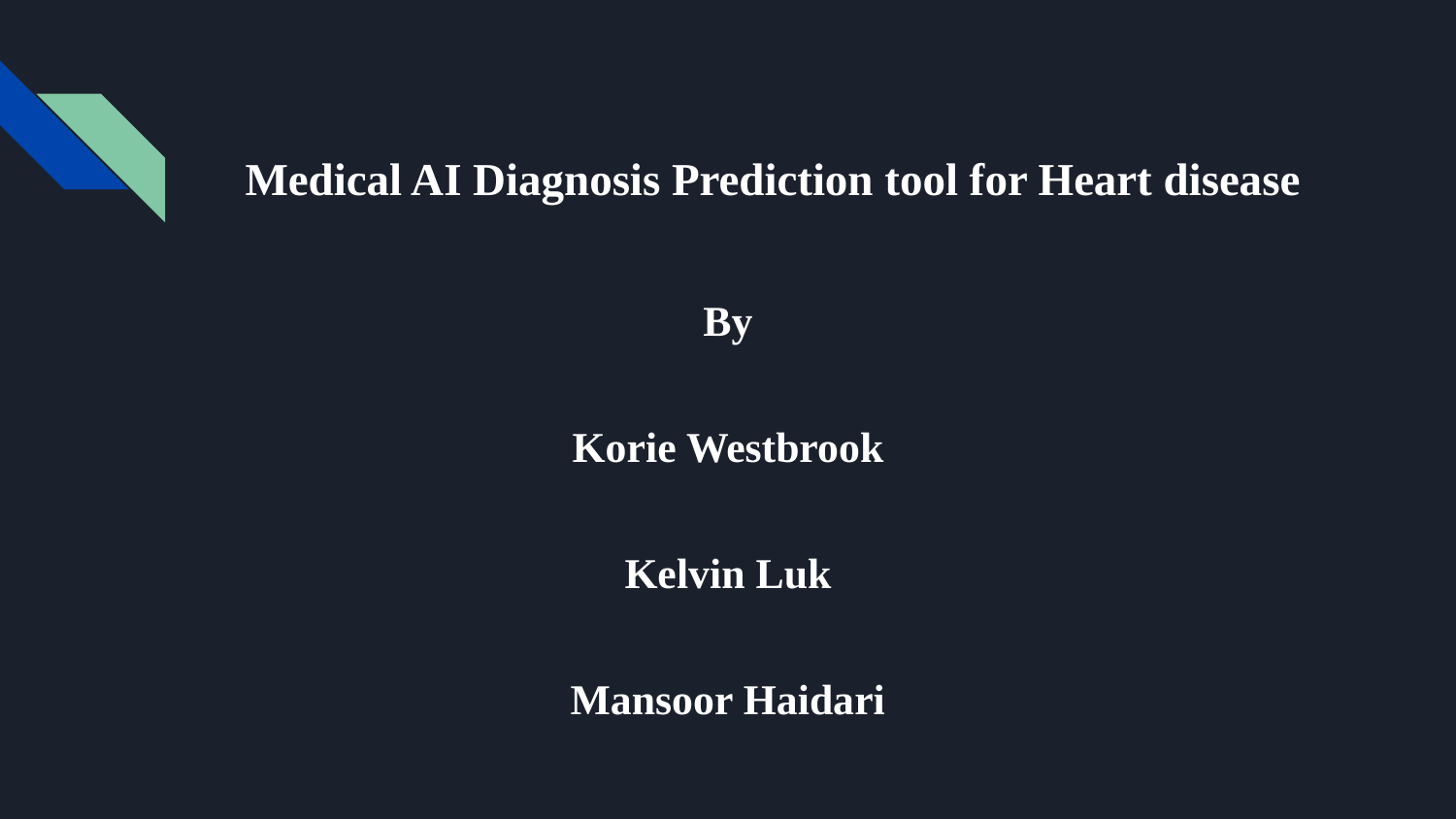

# Medical AI Diagnosis Prediction tool for Heart disease
By
Korie Westbrook
Kelvin Luk
Mansoor Haidari